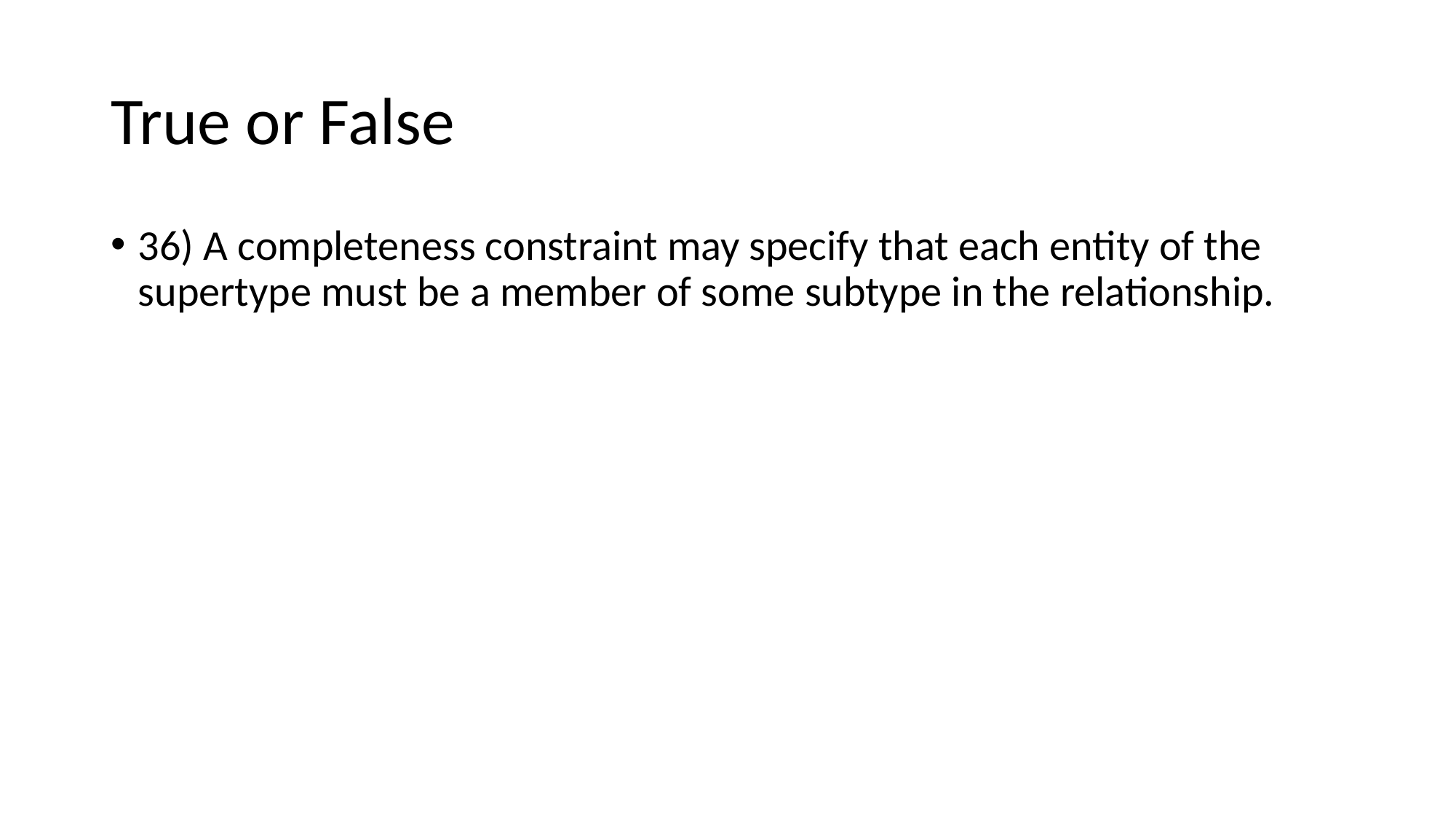

# True or False
36) A completeness constraint may specify that each entity of the supertype must be a member of some subtype in the relationship.